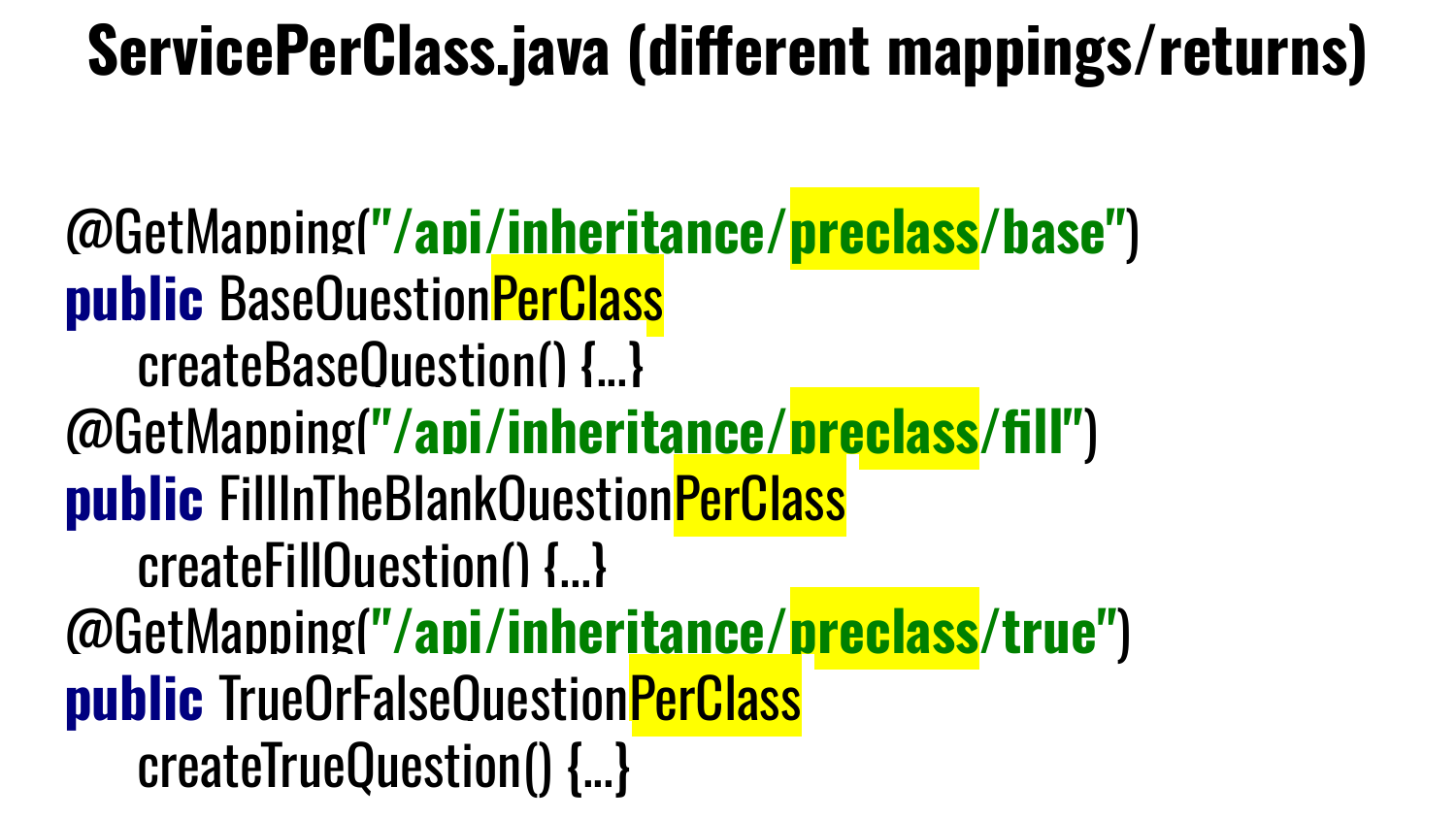

# ServicePerClass.java (different mappings/returns)
@GetMapping("/api/inheritance/preclass/base")
public BaseQuestionPerClass
createBaseQuestion() {...}
@GetMapping("/api/inheritance/preclass/fill")
public FillInTheBlankQuestionPerClass
createFillQuestion() {...}
@GetMapping("/api/inheritance/preclass/true")
public TrueOrFalseQuestionPerClass
createTrueQuestion() {...}